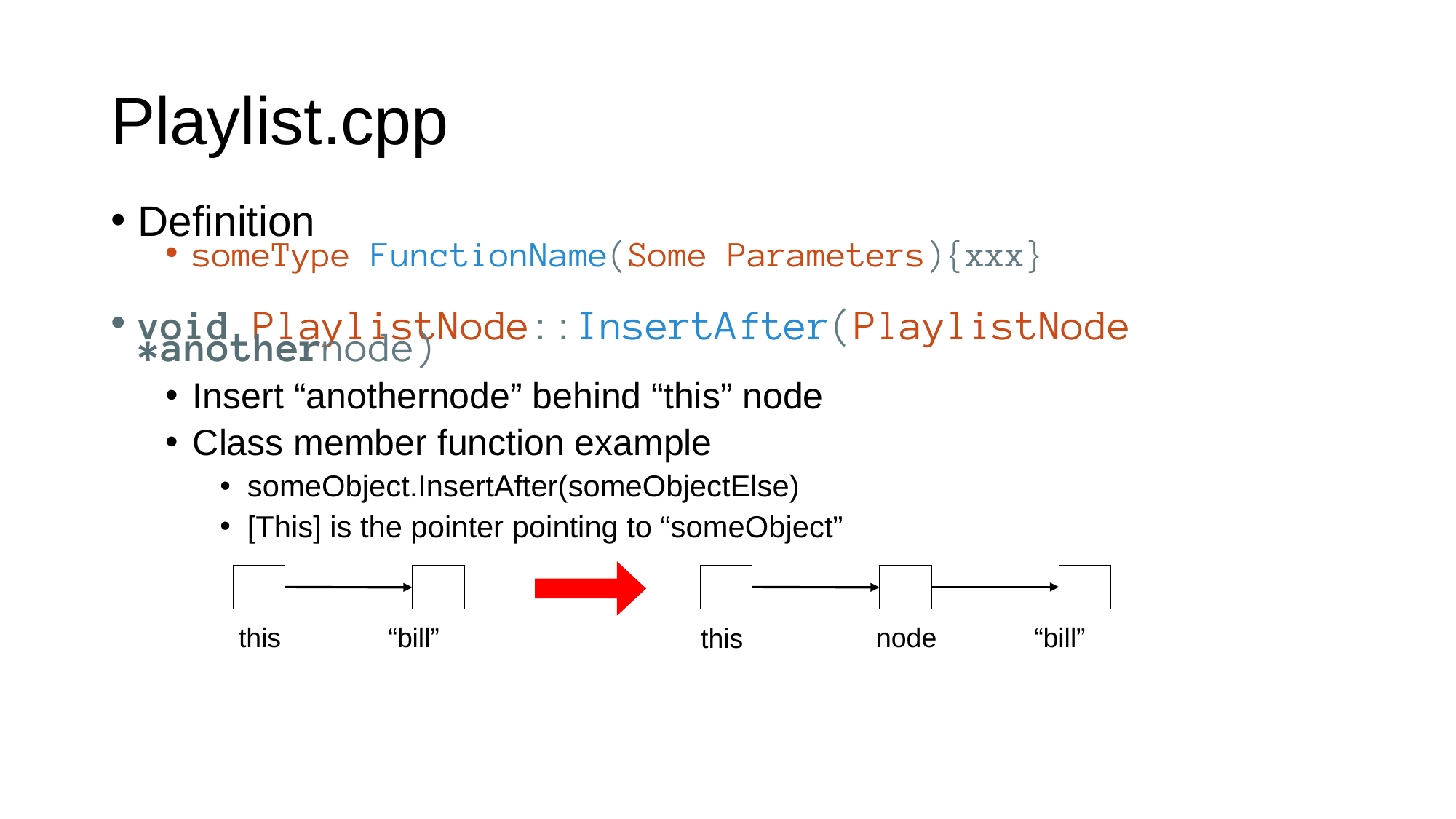

# Playlist.cpp
Definition
someType FunctionName(Some Parameters){xxx}

void PlaylistNode::InsertAfter(PlaylistNode *anothernode)
Insert “anothernode” behind “this” node
Class member function example
someObject.InsertAfter(someObjectElse)
[This] is the pointer pointing to “someObject”

this
“bill”
node
“bill”
this